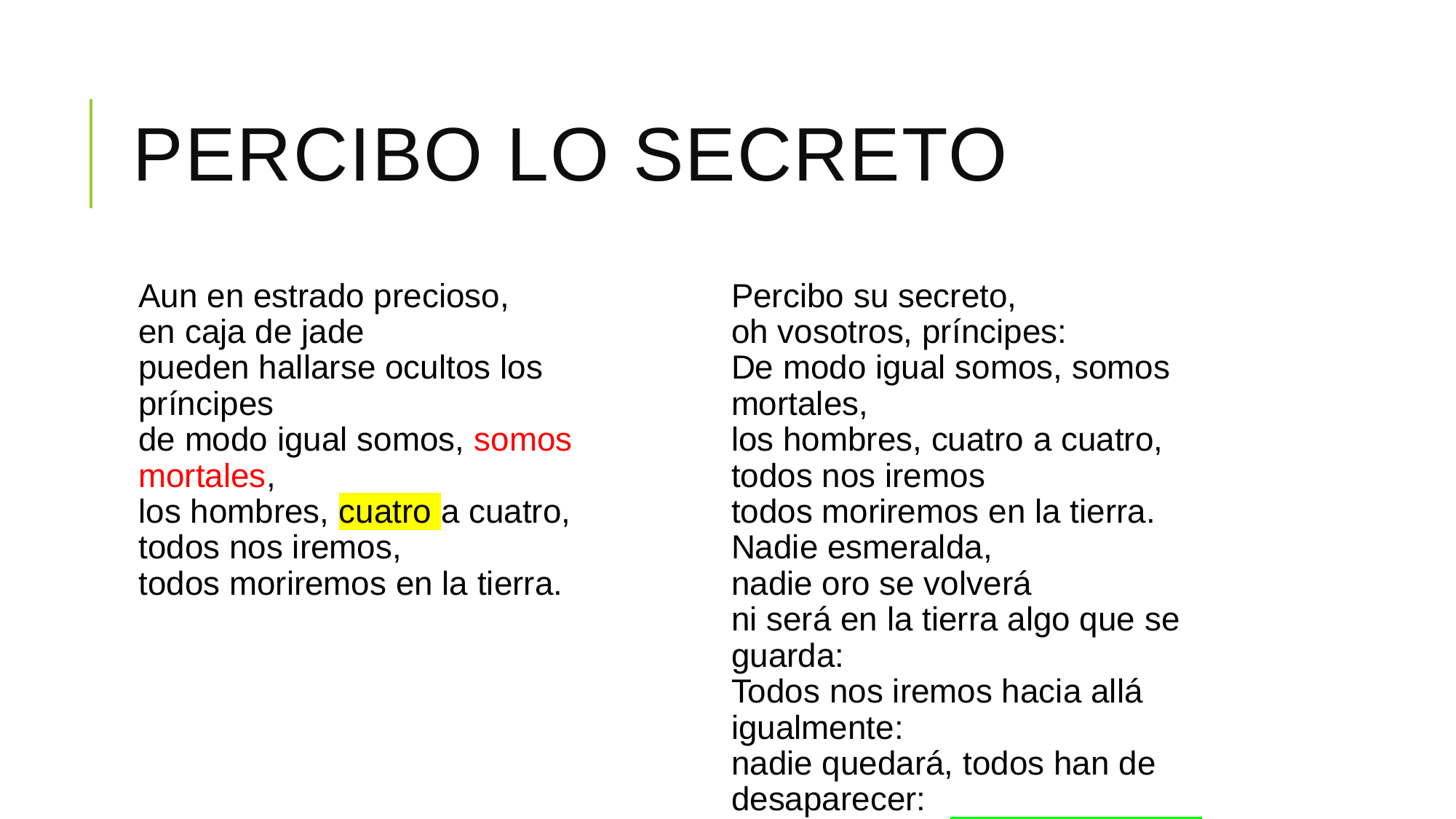

# Percibo lo secreto
Aun en estrado precioso,
en caja de jade
pueden hallarse ocultos los príncipes
de modo igual somos, somos mortales,
los hombres, cuatro a cuatro,
todos nos iremos,
todos moriremos en la tierra.
Percibo su secreto,
oh vosotros, príncipes:
De modo igual somos, somos mortales,
los hombres, cuatro a cuatro,
todos nos iremos
todos moriremos en la tierra.
Nadie esmeralda,
nadie oro se volverá
ni será en la tierra algo que se guarda:
Todos nos iremos hacia allá igualmente:
nadie quedará, todos han de desaparecer:
de modo igual iremos a su casa.